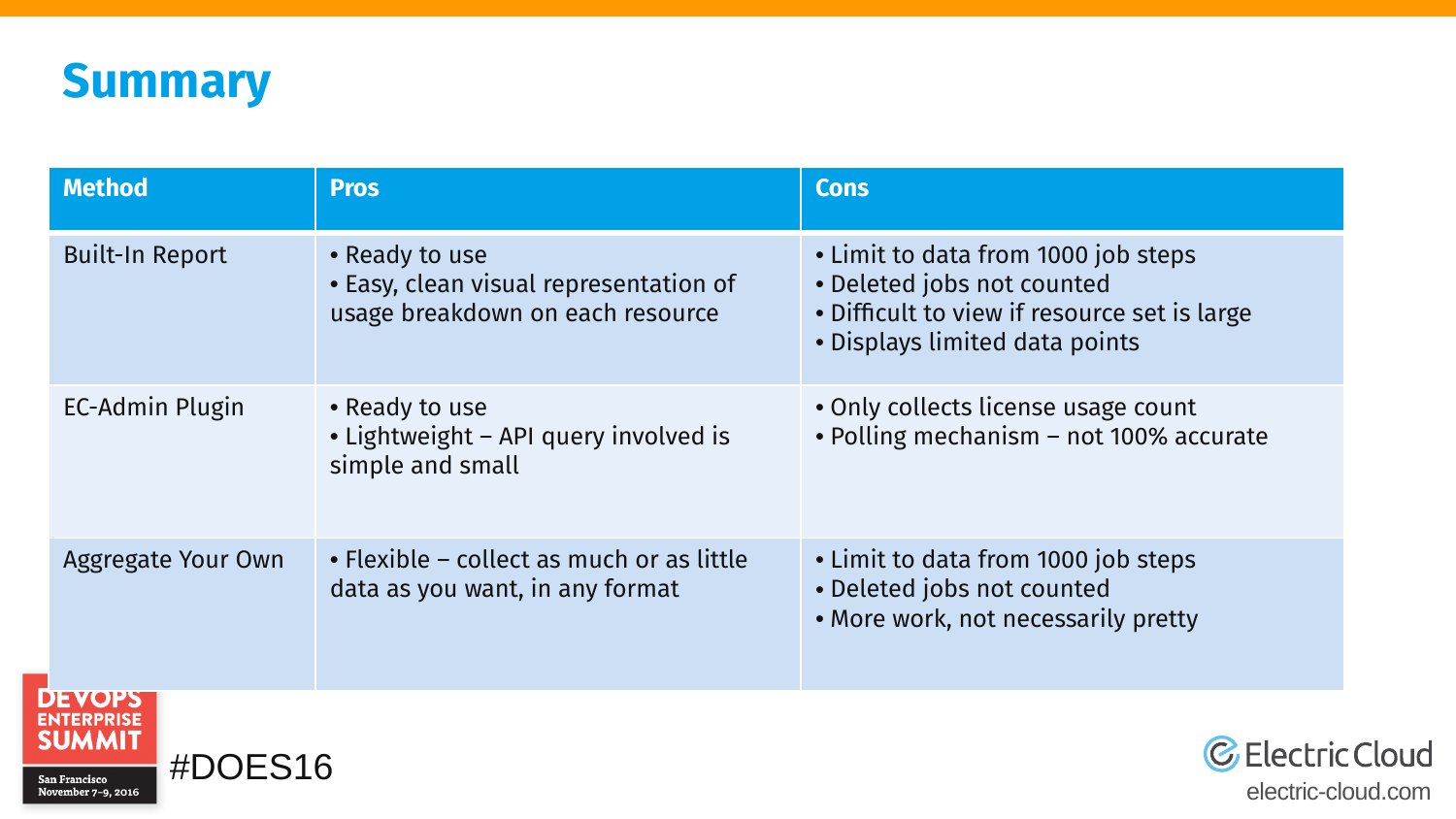

# Summary
| Method | Pros | Cons |
| --- | --- | --- |
| Built-In Report | Ready to use Easy, clean visual representation of usage breakdown on each resource | Limit to data from 1000 job steps Deleted jobs not counted Difficult to view if resource set is large Displays limited data points |
| EC-Admin Plugin | Ready to use Lightweight – API query involved is simple and small | Only collects license usage count Polling mechanism – not 100% accurate |
| Aggregate Your Own | Flexible – collect as much or as little data as you want, in any format | Limit to data from 1000 job steps Deleted jobs not counted More work, not necessarily pretty |